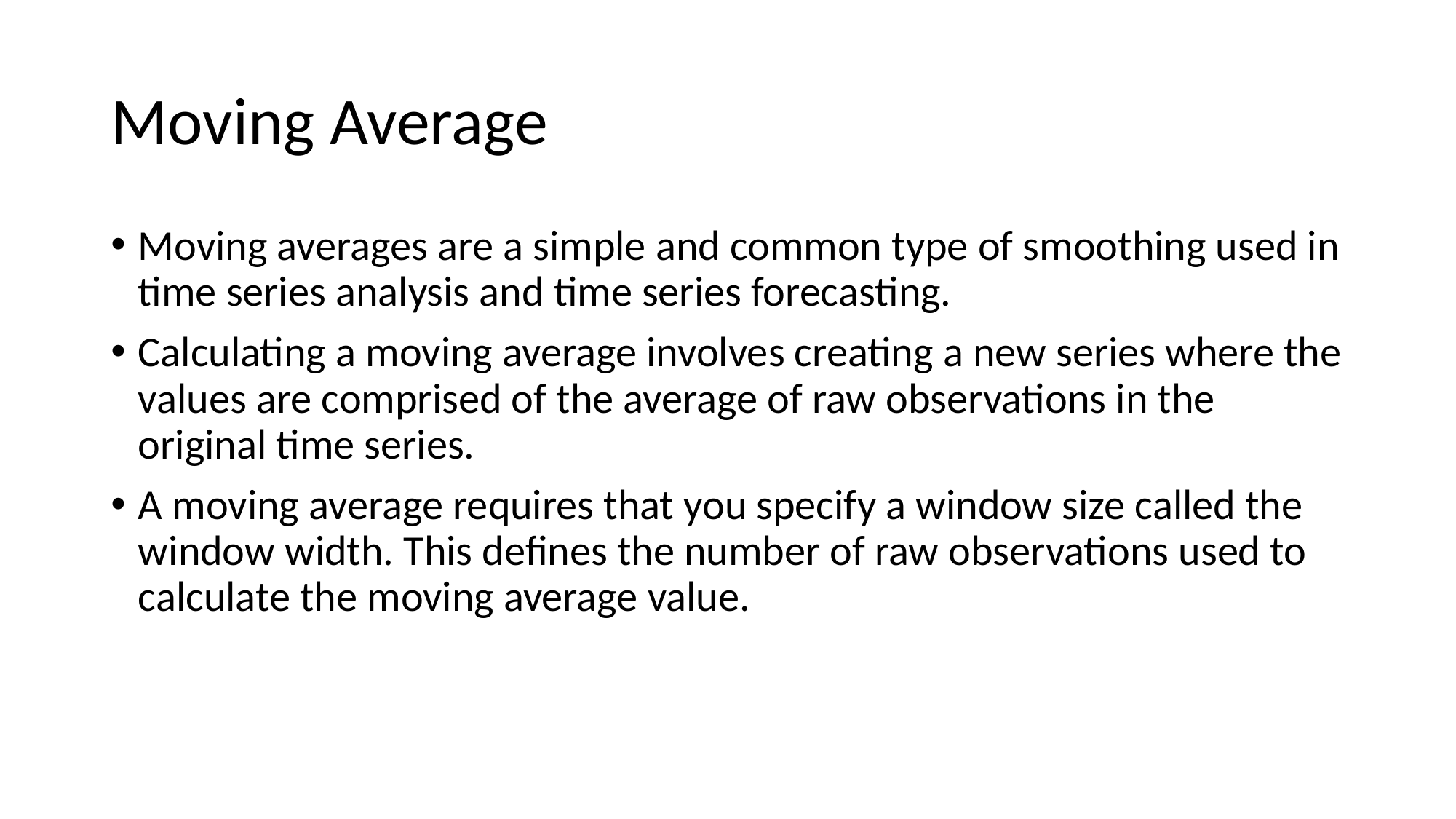

# Moving Average
Moving averages are a simple and common type of smoothing used in time series analysis and time series forecasting.
Calculating a moving average involves creating a new series where the values are comprised of the average of raw observations in the original time series.
A moving average requires that you specify a window size called the window width. This defines the number of raw observations used to calculate the moving average value.